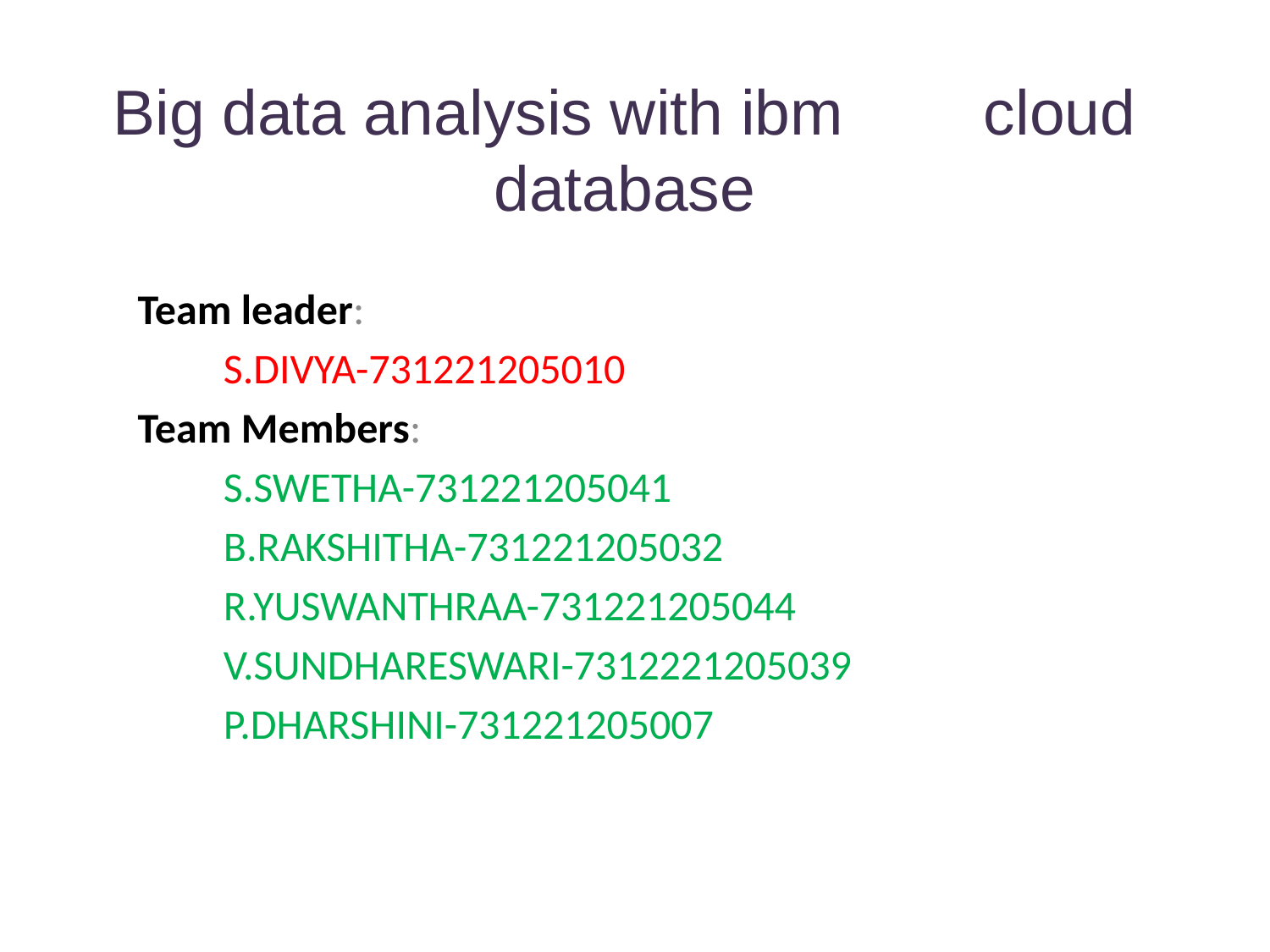

# Big data analysis with ibm        cloud database
Team leader:
         S.DIVYA-731221205010
Team Members:
         S.SWETHA-731221205041
         B.RAKSHITHA-731221205032
         R.YUSWANTHRAA-731221205044
         V.SUNDHARESWARI-7312221205039
         P.DHARSHINI-731221205007